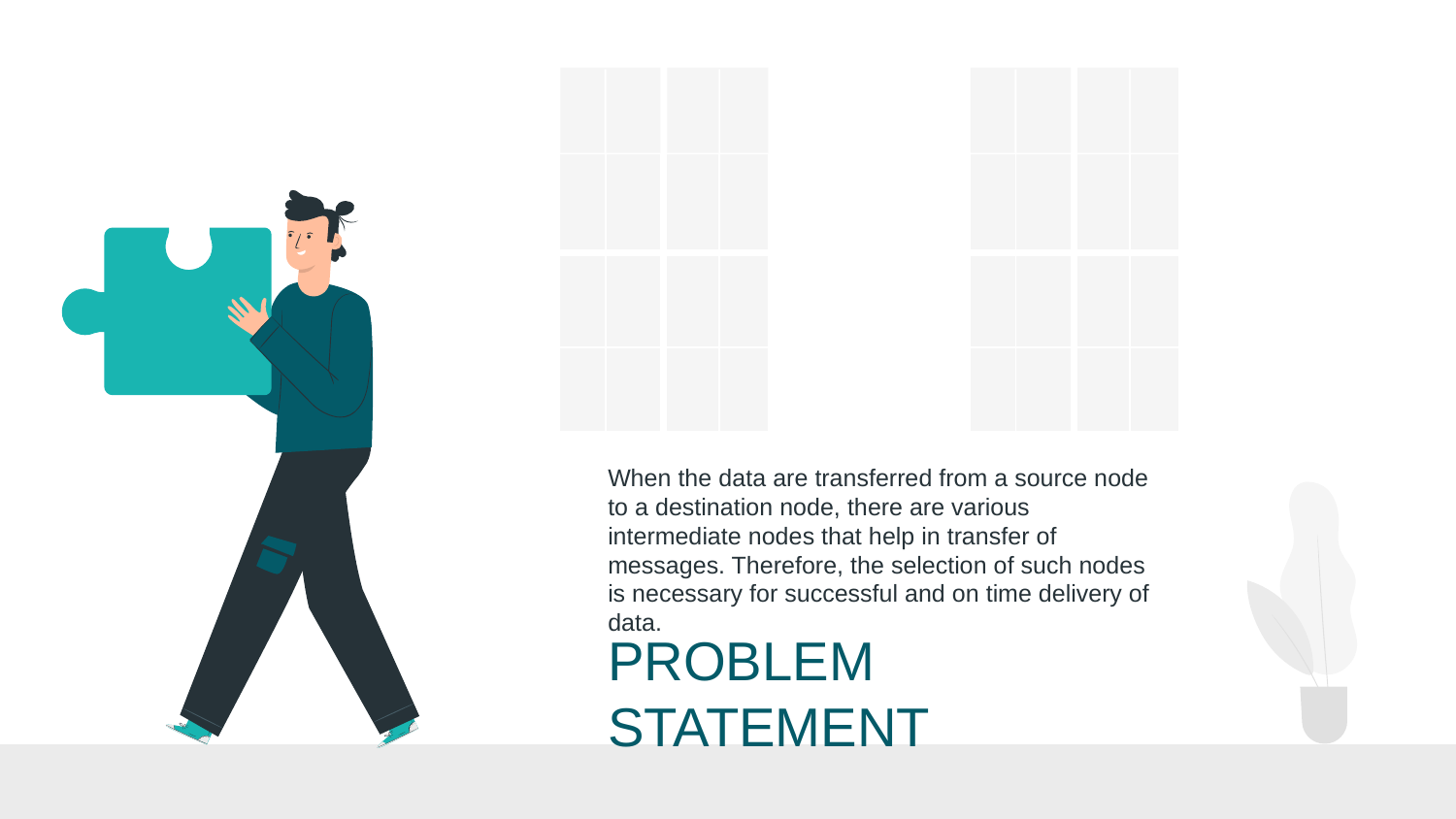

When the data are transferred from a source node to a destination node, there are various intermediate nodes that help in transfer of messages. Therefore, the selection of such nodes is necessary for successful and on time delivery of data.
# PROBLEM STATEMENT